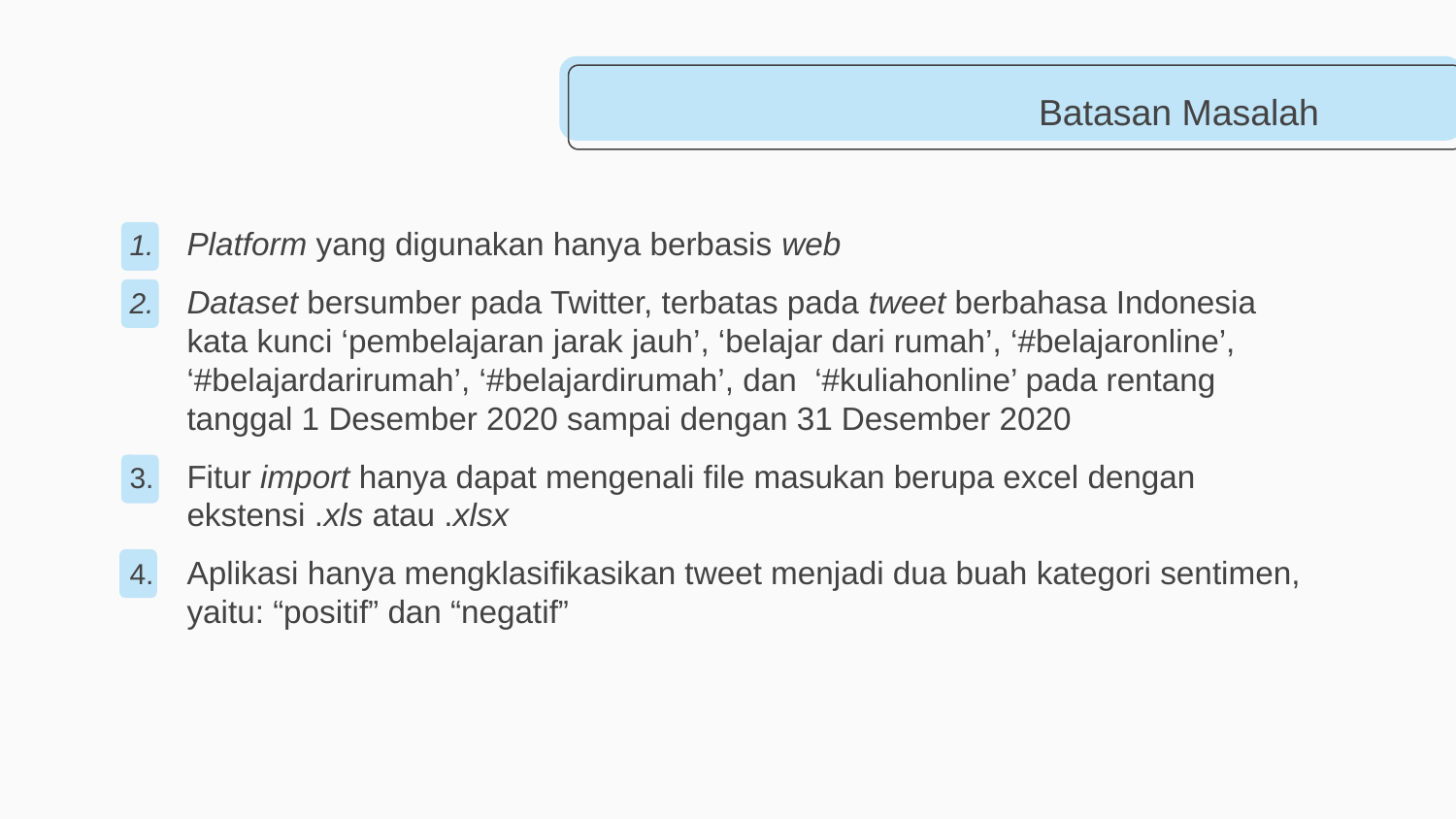

# Batasan Masalah
Platform yang digunakan hanya berbasis web

Dataset bersumber pada Twitter, terbatas pada tweet berbahasa Indonesia kata kunci ‘pembelajaran jarak jauh’, ‘belajar dari rumah’, ‘#belajaronline’, ‘#belajardarirumah’, ‘#belajardirumah’, dan  ‘#kuliahonline’ pada rentang tanggal 1 Desember 2020 sampai dengan 31 Desember 2020

Fitur import hanya dapat mengenali file masukan berupa excel dengan ekstensi .xls atau .xlsx

Aplikasi hanya mengklasifikasikan tweet menjadi dua buah kategori sentimen, yaitu: “positif” dan “negatif”